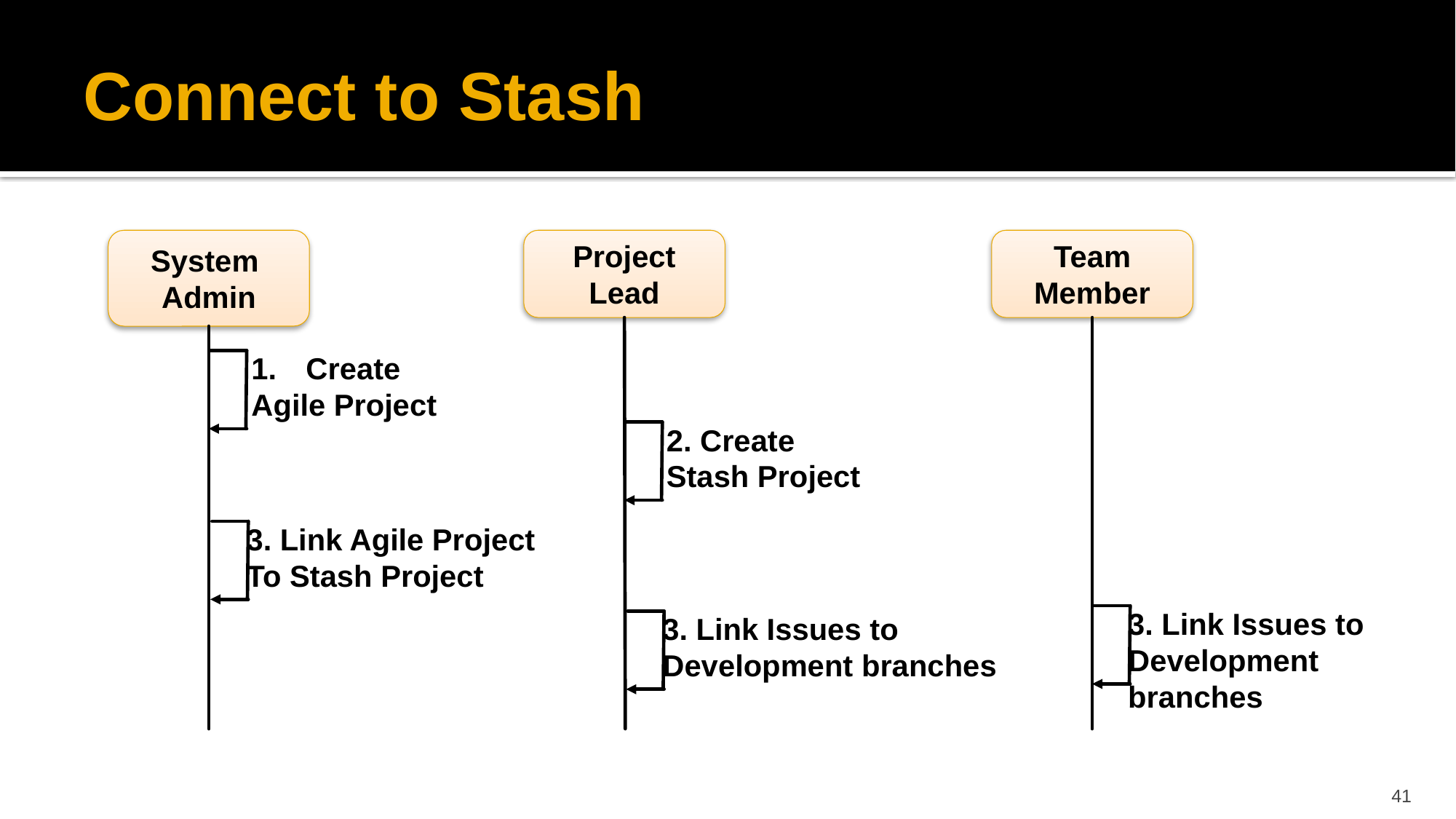

# Connect to Stash
System
Admin
Project
Lead
Team Member
Create
Agile Project
2. Create
Stash Project
3. Link Agile Project
To Stash Project
3. Link Issues to
Development
branches
3. Link Issues to
Development branches
41